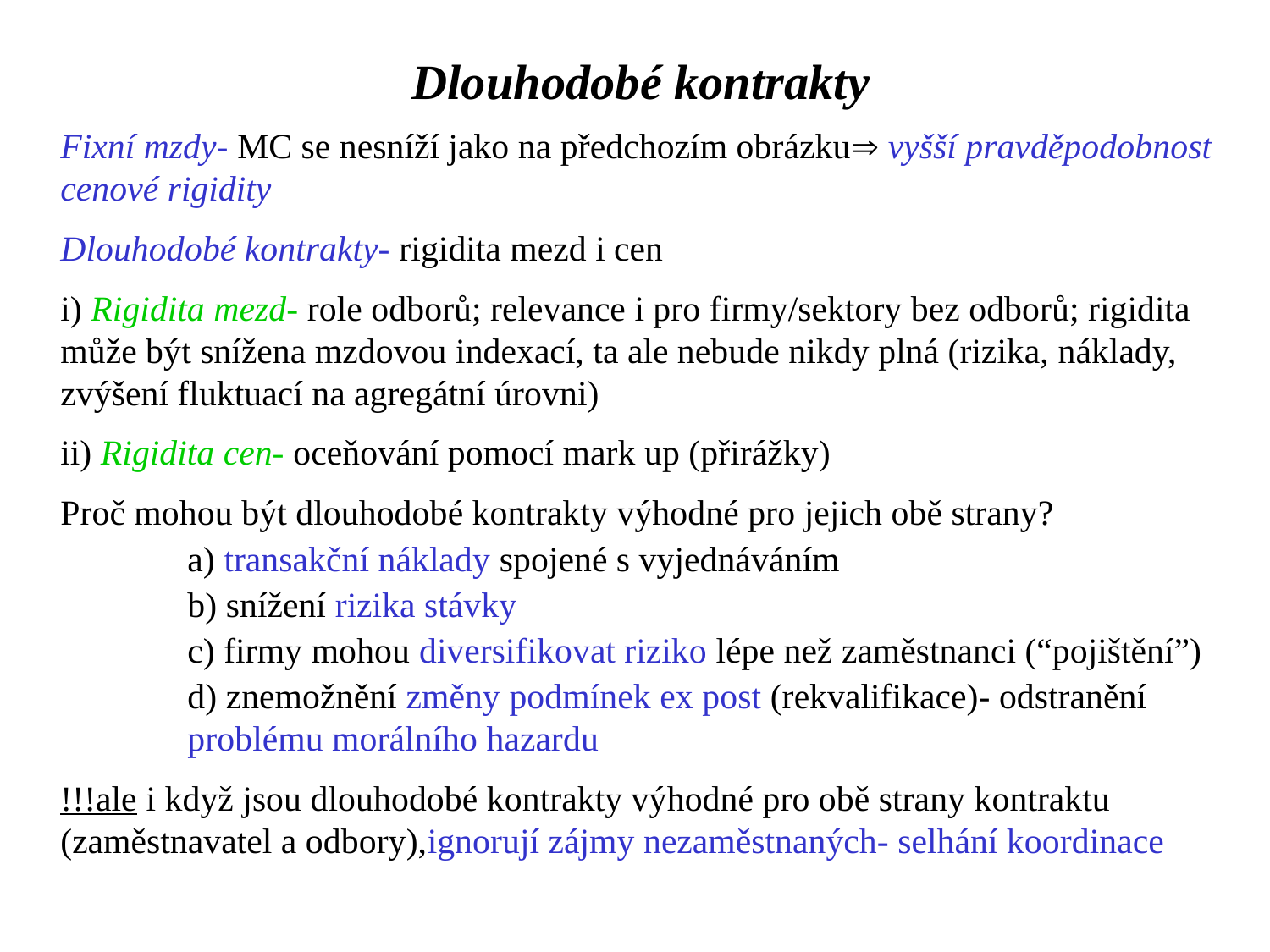

Dlouhodobé kontrakty

Fixní mzdy- MC se nesníží jako na předchozím obrázku⇒ vyšší pravděpodobnost cenové rigidity
Dlouhodobé kontrakty- rigidita mezd i cen
i) Rigidita mezd- role odborů; relevance i pro firmy/sektory bez odborů; rigidita může být snížena mzdovou indexací, ta ale nebude nikdy plná (rizika, náklady, zvýšení fluktuací na agregátní úrovni)
ii) Rigidita cen- oceňování pomocí mark up (přirážky)
Proč mohou být dlouhodobé kontrakty výhodné pro jejich obě strany?
	a) transakční náklady spojené s vyjednáváním
	b) snížení rizika stávky
	c) firmy mohou diversifikovat riziko lépe než zaměstnanci (“pojištění”)
	d) znemožnění změny podmínek ex post (rekvalifikace)- odstranění 		problému morálního hazardu
!!!ale i když jsou dlouhodobé kontrakty výhodné pro obě strany kontraktu (zaměstnavatel a odbory),ignorují zájmy nezaměstnaných- selhání koordinace